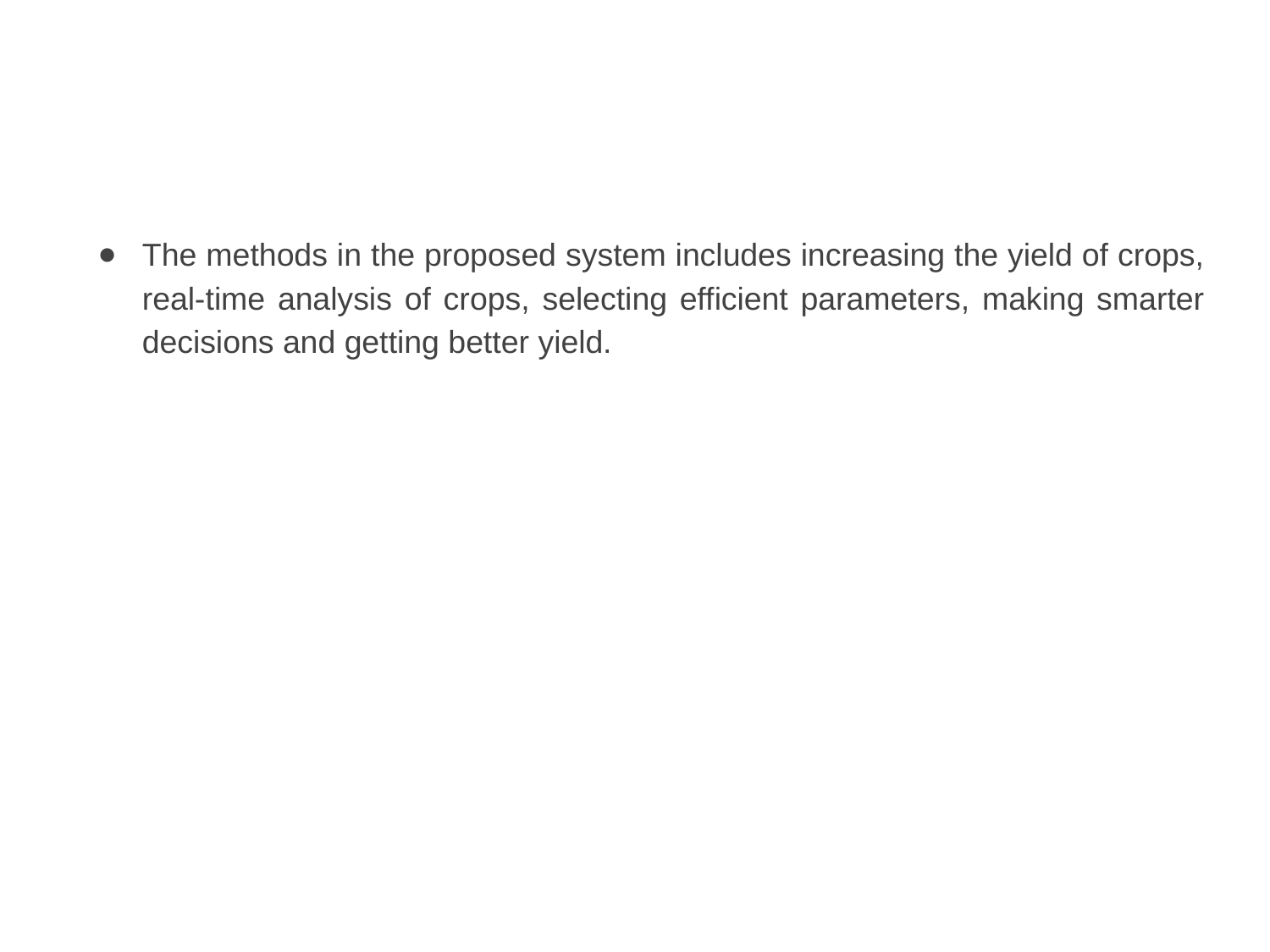

#
The methods in the proposed system includes increasing the yield of crops, real-time analysis of crops, selecting efficient parameters, making smarter decisions and getting better yield.